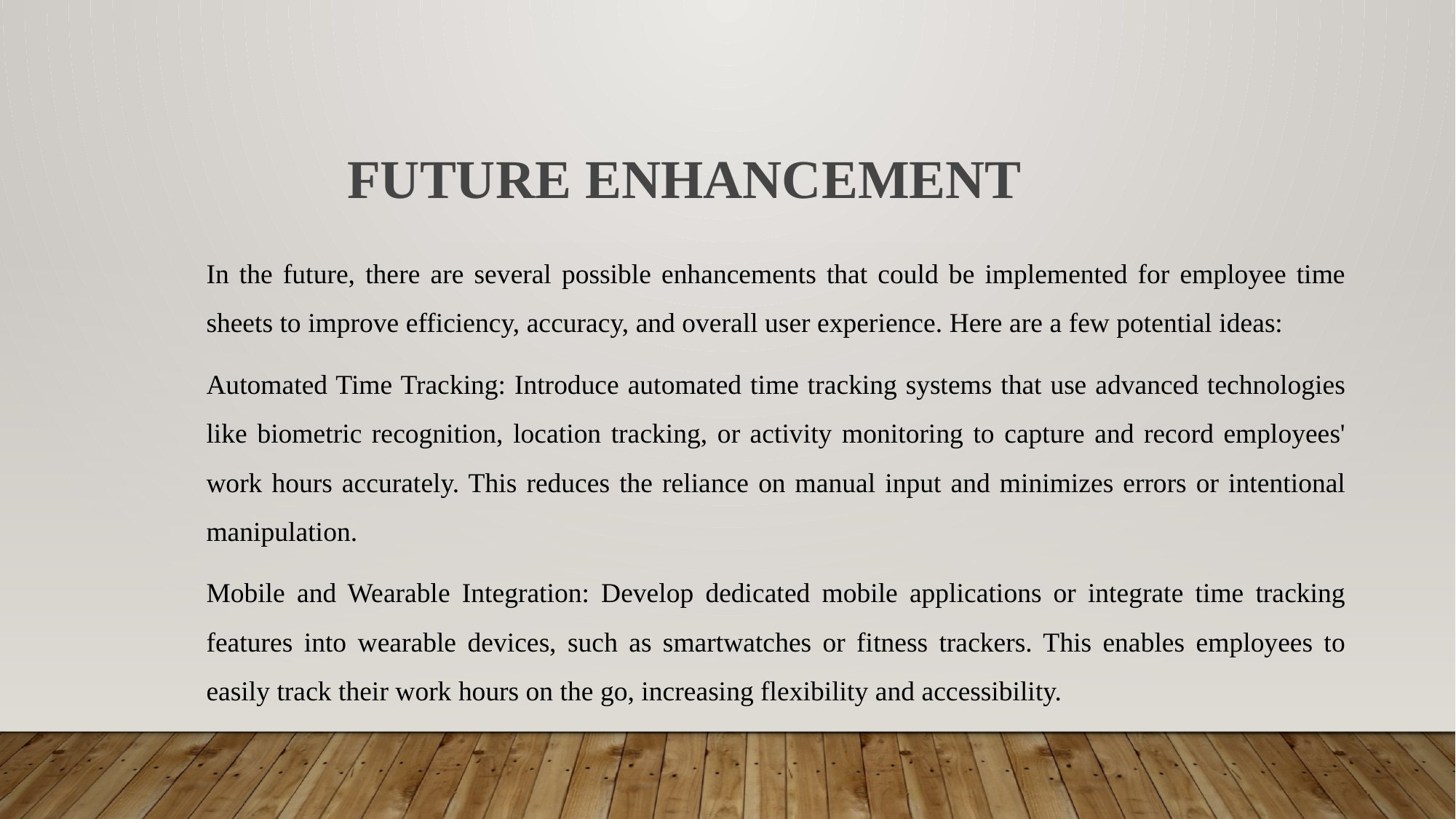

FUTURE ENHANCEMENT
In the future, there are several possible enhancements that could be implemented for employee time sheets to improve efficiency, accuracy, and overall user experience. Here are a few potential ideas:
Automated Time Tracking: Introduce automated time tracking systems that use advanced technologies like biometric recognition, location tracking, or activity monitoring to capture and record employees' work hours accurately. This reduces the reliance on manual input and minimizes errors or intentional manipulation.
Mobile and Wearable Integration: Develop dedicated mobile applications or integrate time tracking features into wearable devices, such as smartwatches or fitness trackers. This enables employees to easily track their work hours on the go, increasing flexibility and accessibility.